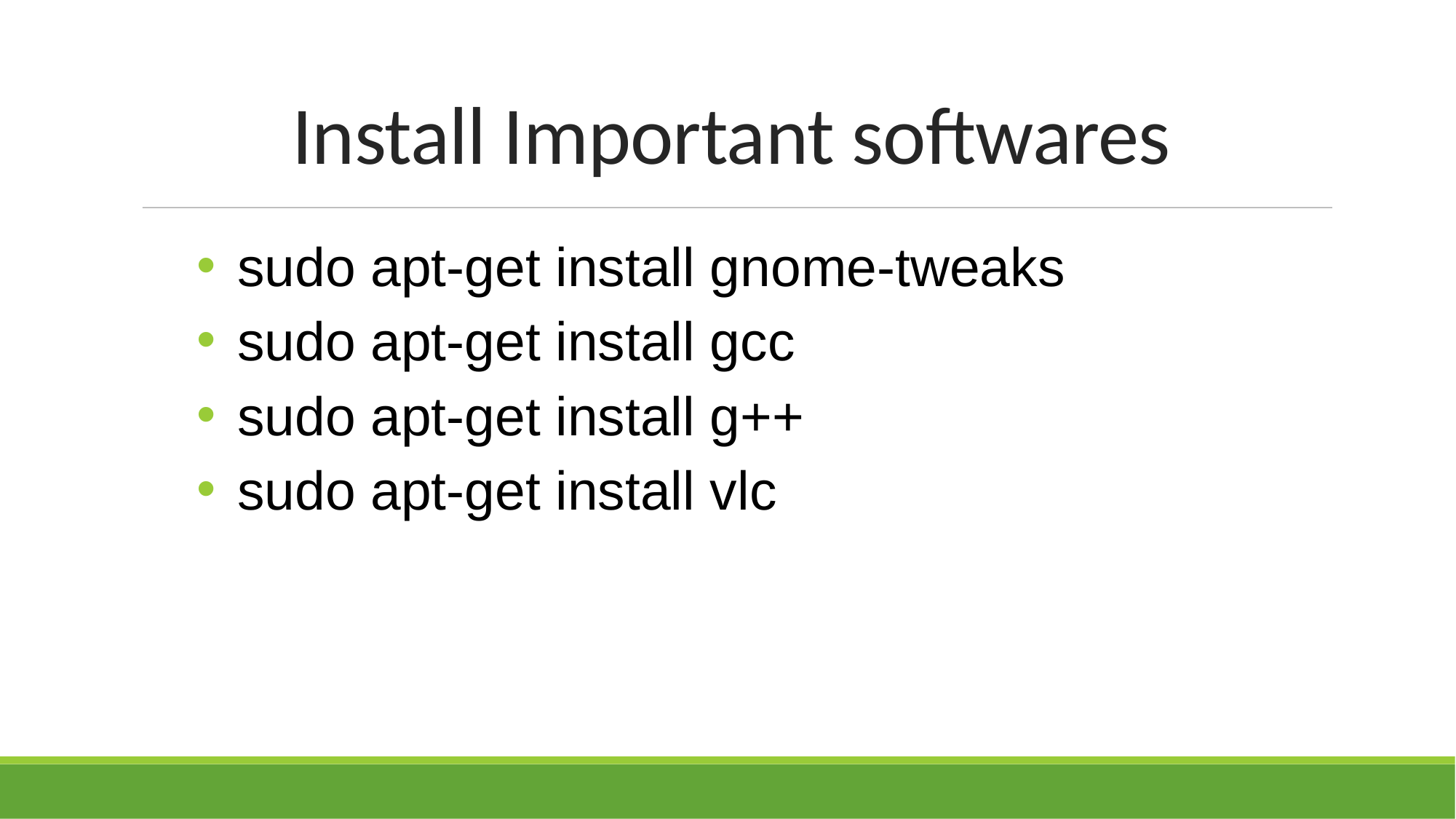

Install Important softwares
sudo apt-get install gnome-tweaks
sudo apt-get install gcc
sudo apt-get install g++
sudo apt-get install vlc